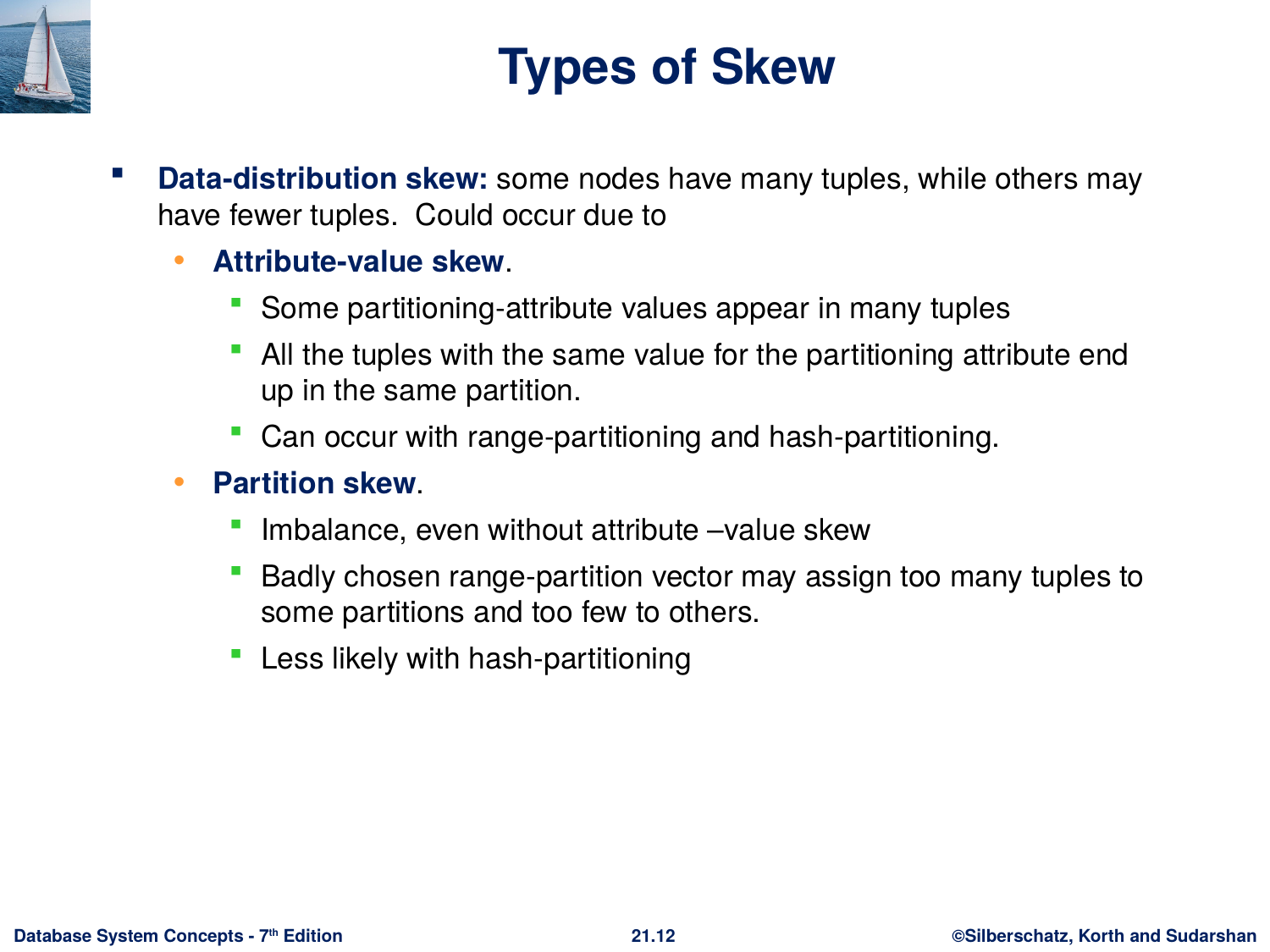

# Types of Skew
Data-distribution skew: some nodes have many tuples, while others may have fewer tuples.  Could occur due to
Attribute-value skew.
Some partitioning-attribute values appear in many tuples
All the tuples with the same value for the partitioning attribute end up in the same partition.
Can occur with range-partitioning and hash-partitioning.
Partition skew.
Imbalance, even without attribute –value skew
Badly chosen range-partition vector may assign too many tuples to some partitions and too few to others.
Less likely with hash-partitioning